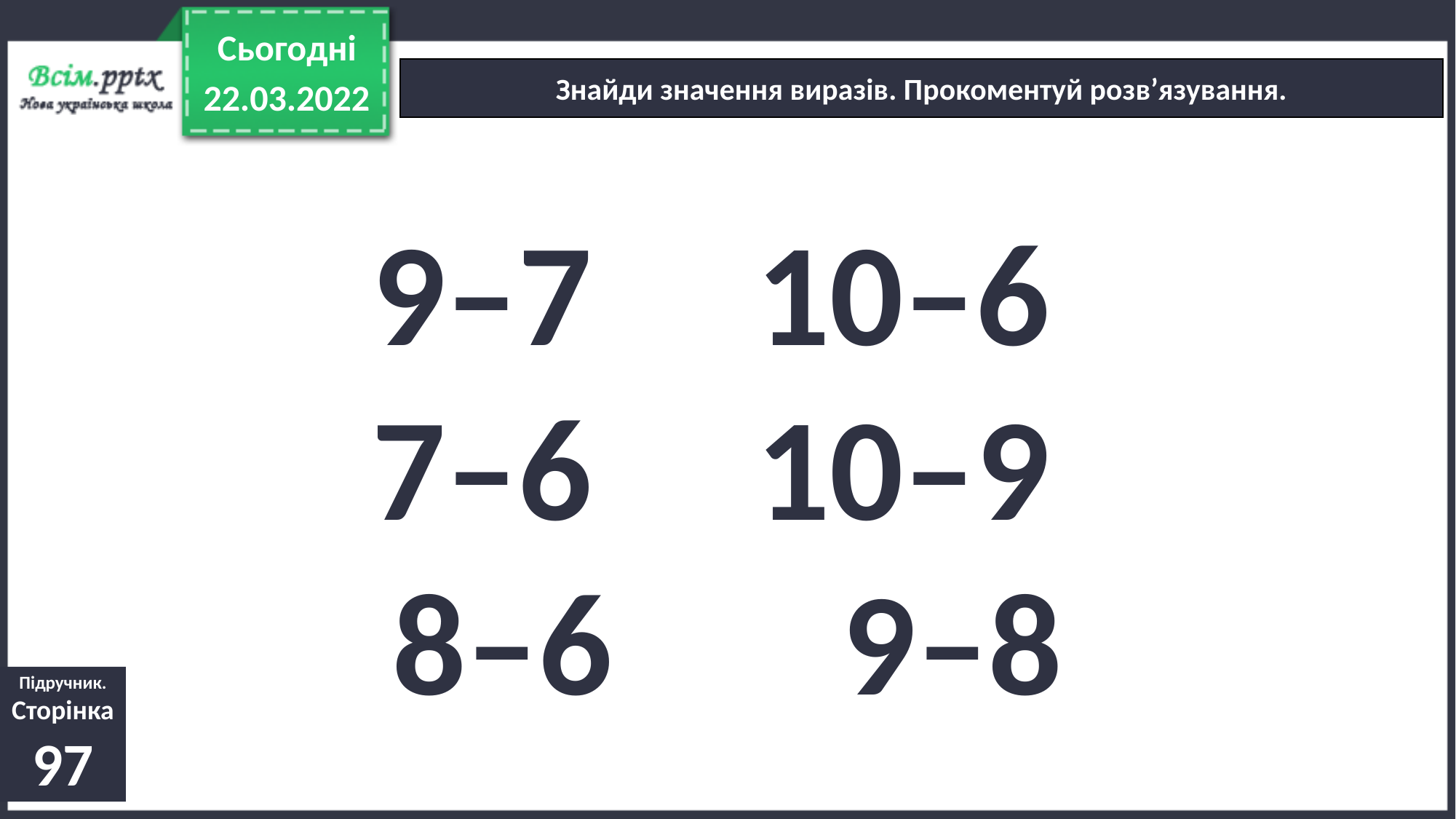

Сьогодні
Знайди значення виразів. Прокоментуй розв’язування.
22.03.2022
9–7     10–6
7–6     10–9
8–6       9–8
Підручник.
Сторінка
97